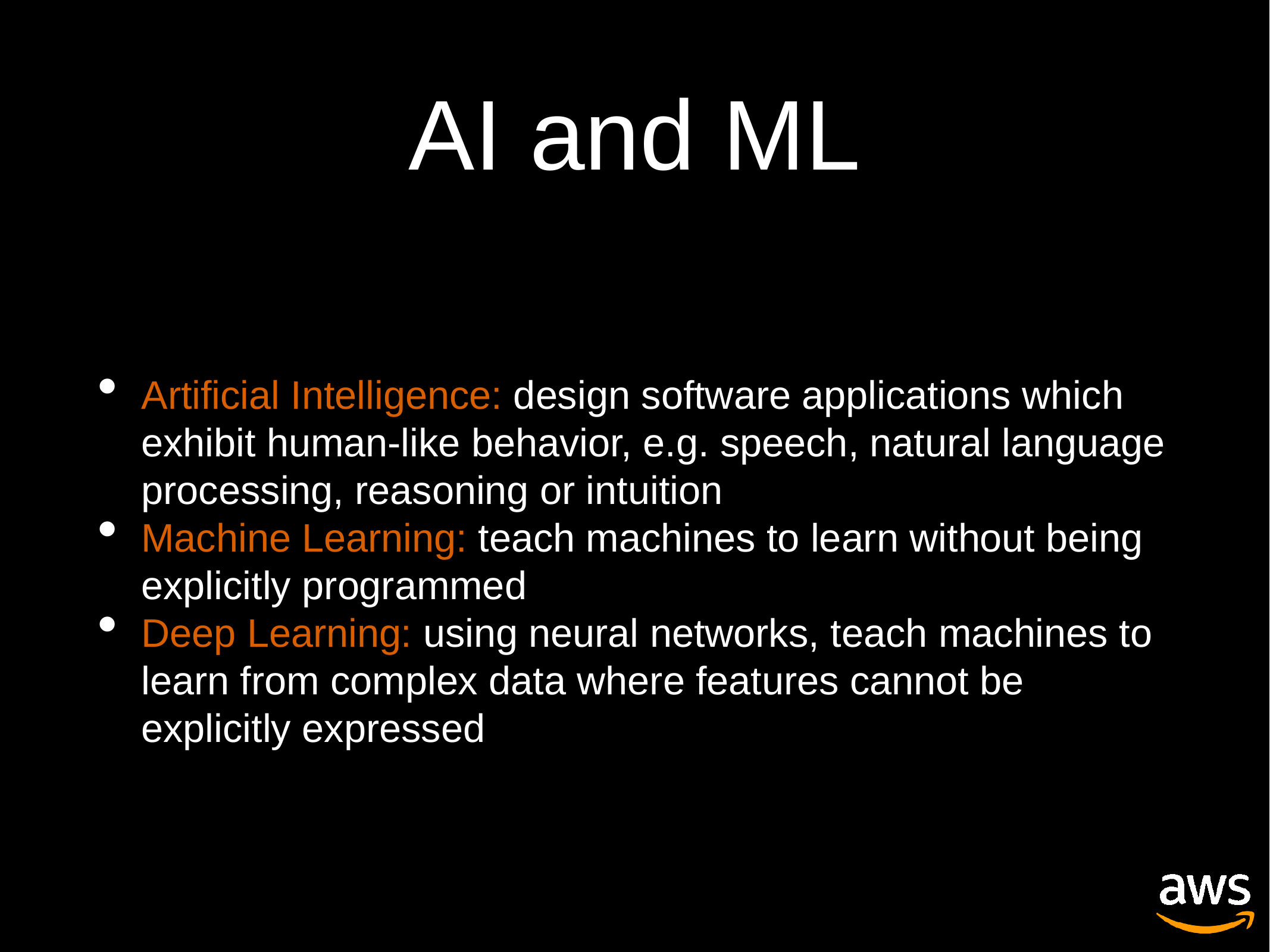

# AI and ML
Artificial Intelligence: design software applications which exhibit human-like behavior, e.g. speech, natural language processing, reasoning or intuition
Machine Learning: teach machines to learn without being explicitly programmed
Deep Learning: using neural networks, teach machines to learn from complex data where features cannot be explicitly expressed